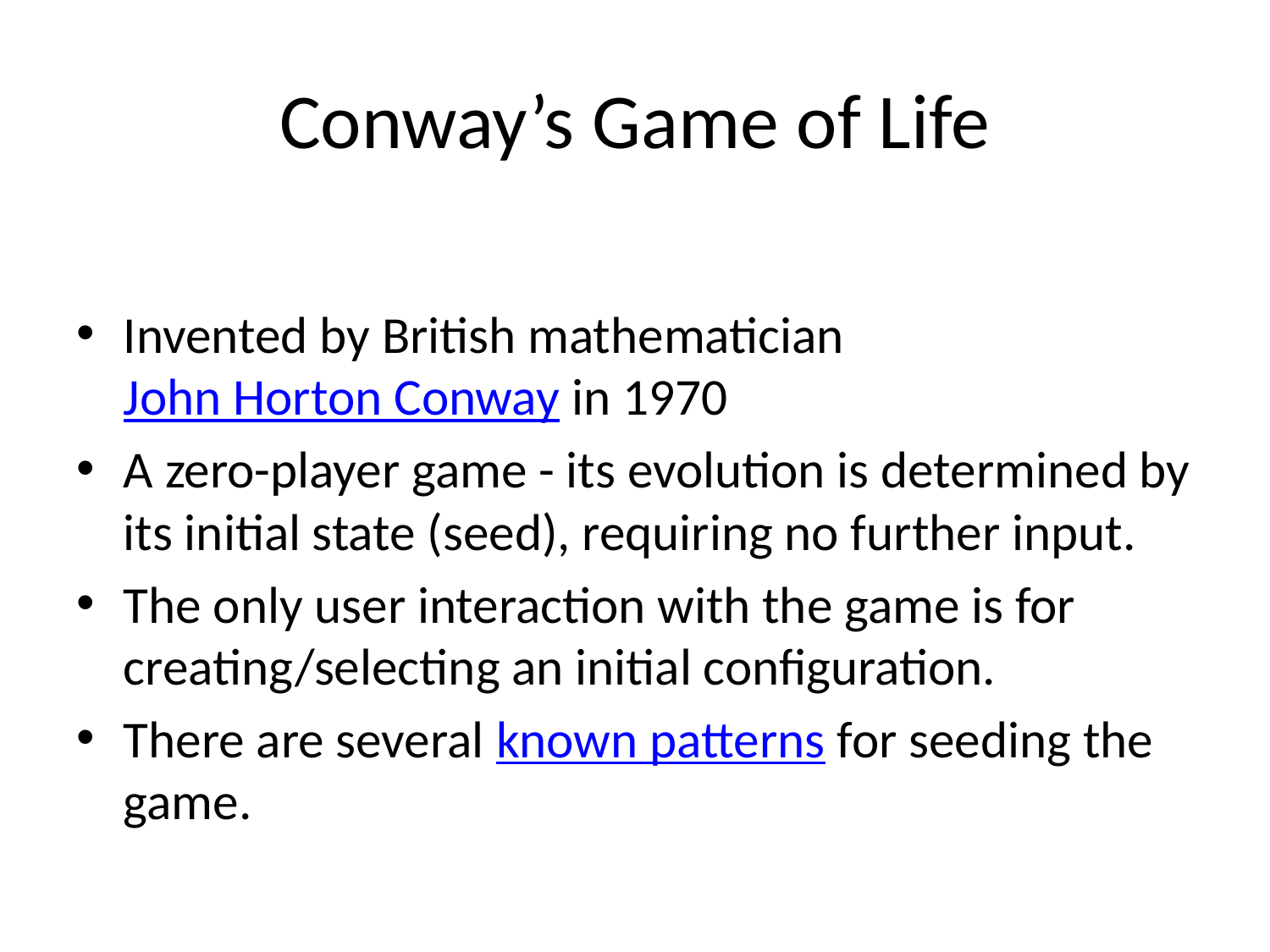

# Conway’s Game of Life

Invented by British mathematician John Horton Conway in 1970
A zero-player game - its evolution is determined by its initial state (seed), requiring no further input.
The only user interaction with the game is for creating/selecting an initial configuration.
There are several known patterns for seeding the game.